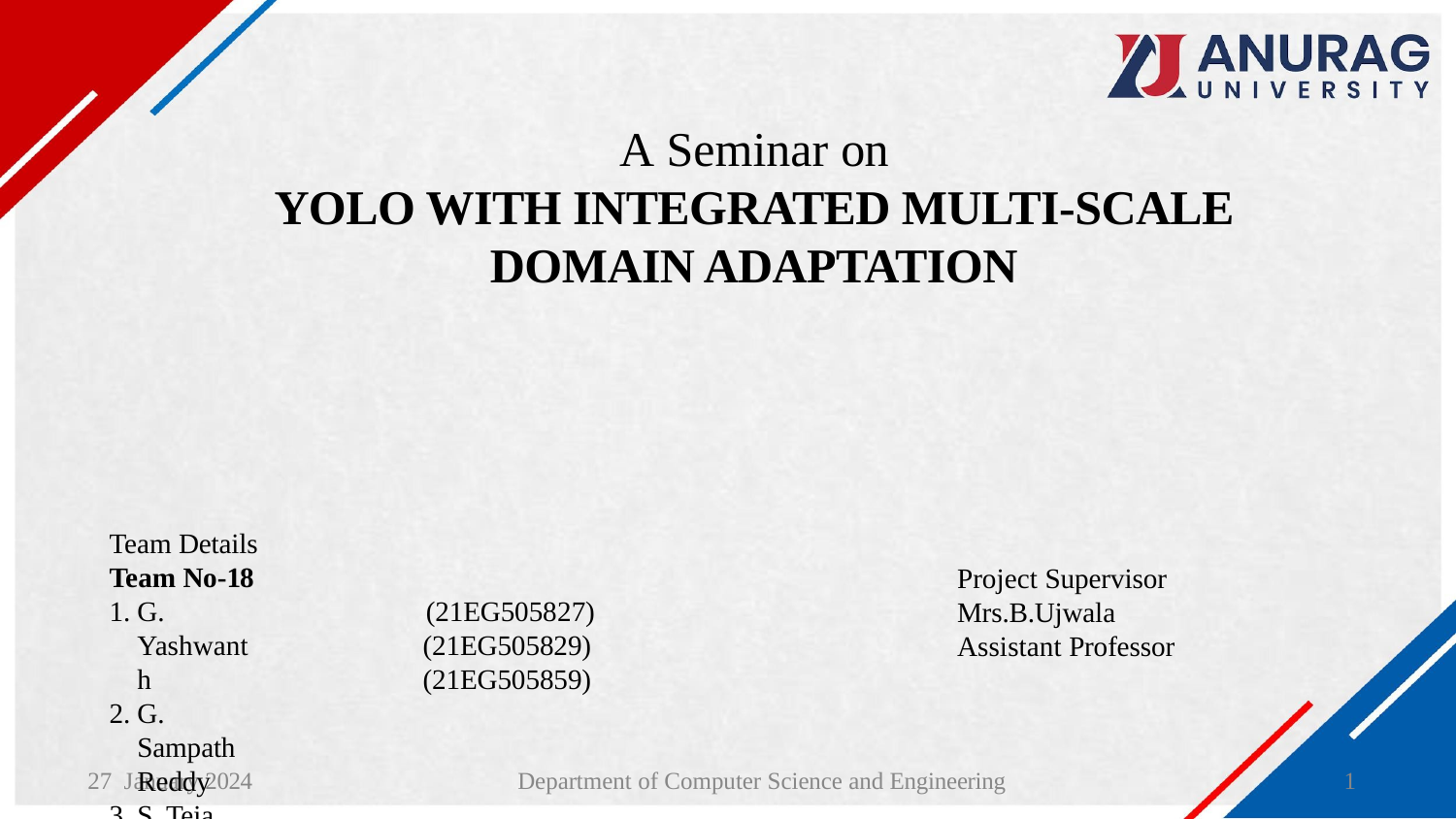

# A Seminar on YOLO WITH INTEGRATED MULTI-SCALE DOMAIN ADAPTATION
Team Details Team No-18
G. Yashwanth
G. Sampath Reddy
S. Teja Reddy
Project Supervisor Mrs.B.Ujwala Assistant Professor
(21EG505827) (21EG505829) (21EG505859)
27 January 2024
1
Department of Computer Science and Engineering